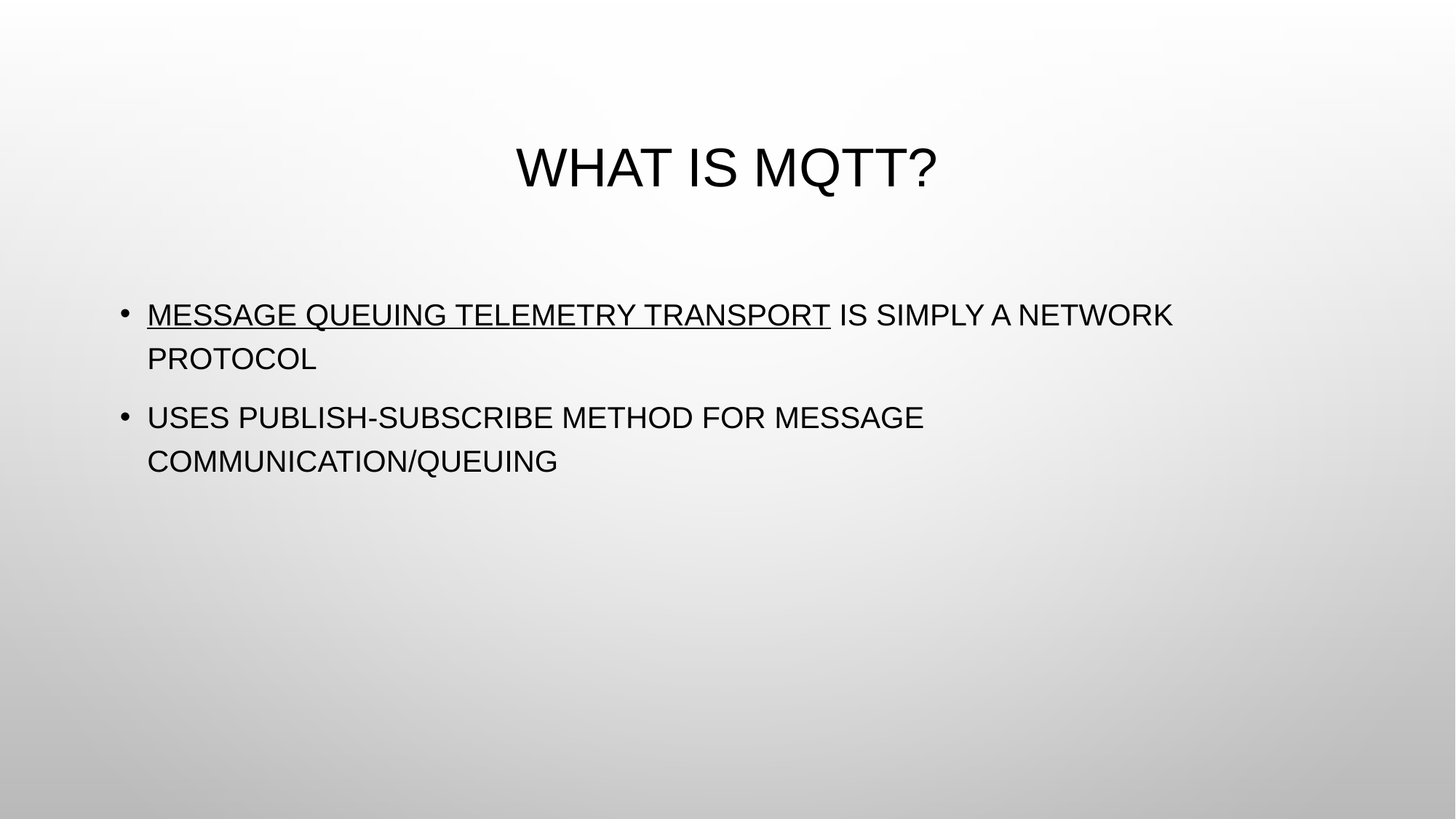

# What is MQTT?
Message Queuing Telemetry Transport is simply a network protocol
Uses publish-subscribe method for message communication/queuing